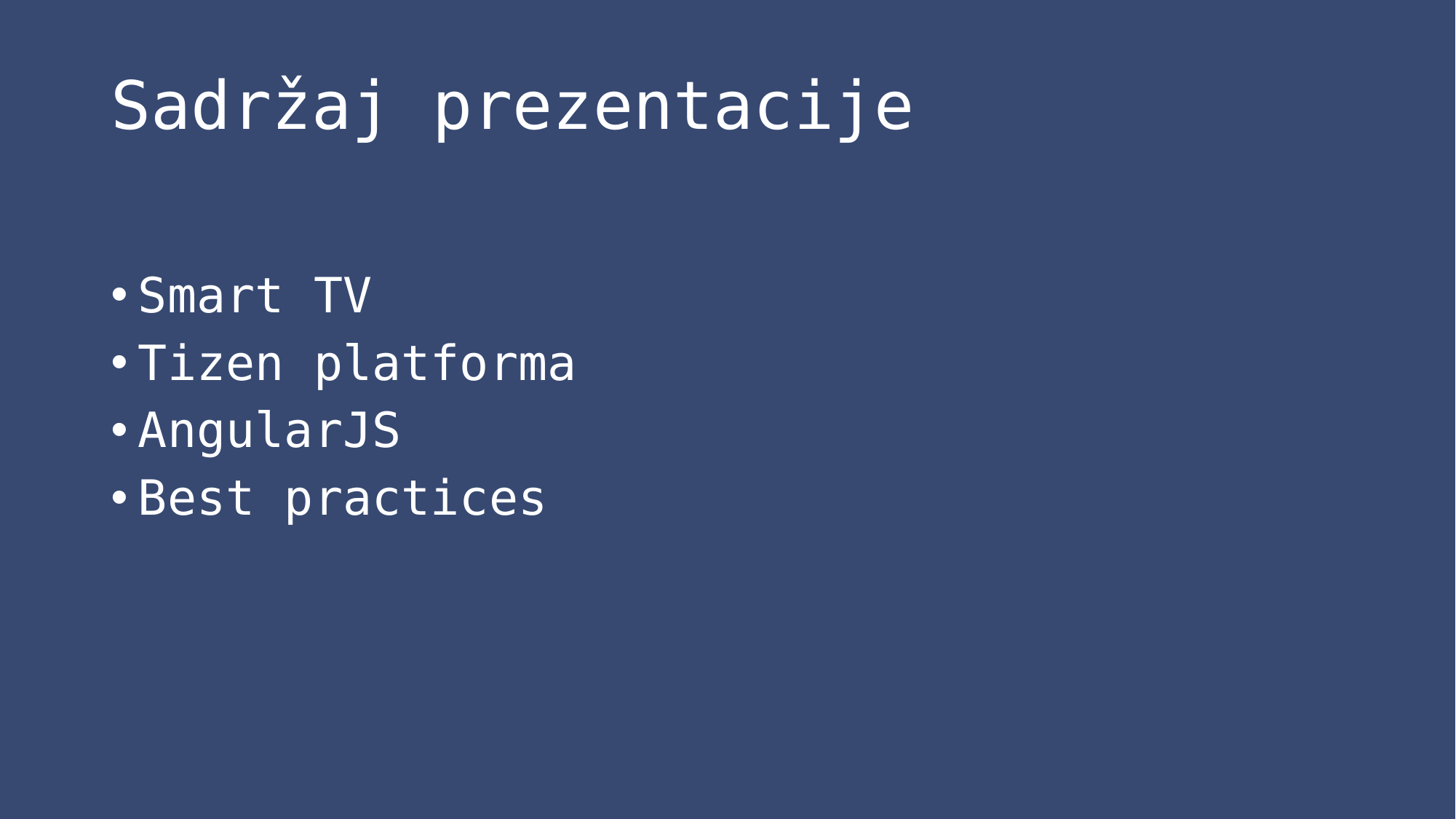

# Sadržaj prezentacije
Smart TV
Tizen platforma
AngularJS
Best practices